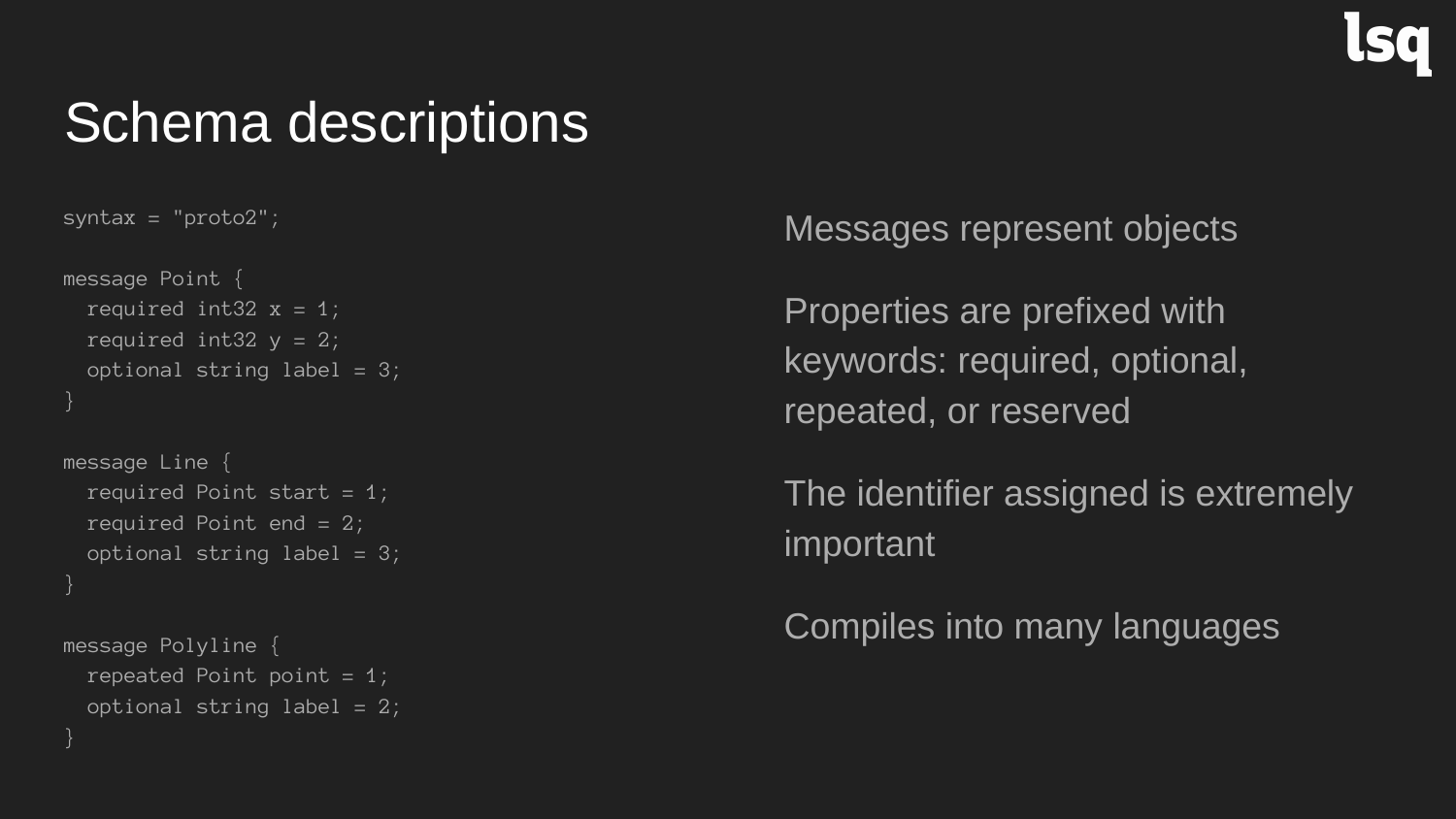

# Schema descriptions
syntax = "proto2";
message Point {
  required int32 x = 1;
  required int32 y = 2;
  optional string label = 3;
}
message Line {
  required Point start = 1;
  required Point end = 2;
  optional string label = 3;
}
message Polyline {
  repeated Point point = 1;
  optional string label = 2;
}
Messages represent objects
Properties are prefixed with keywords: required, optional, repeated, or reserved
The identifier assigned is extremely important
Compiles into many languages